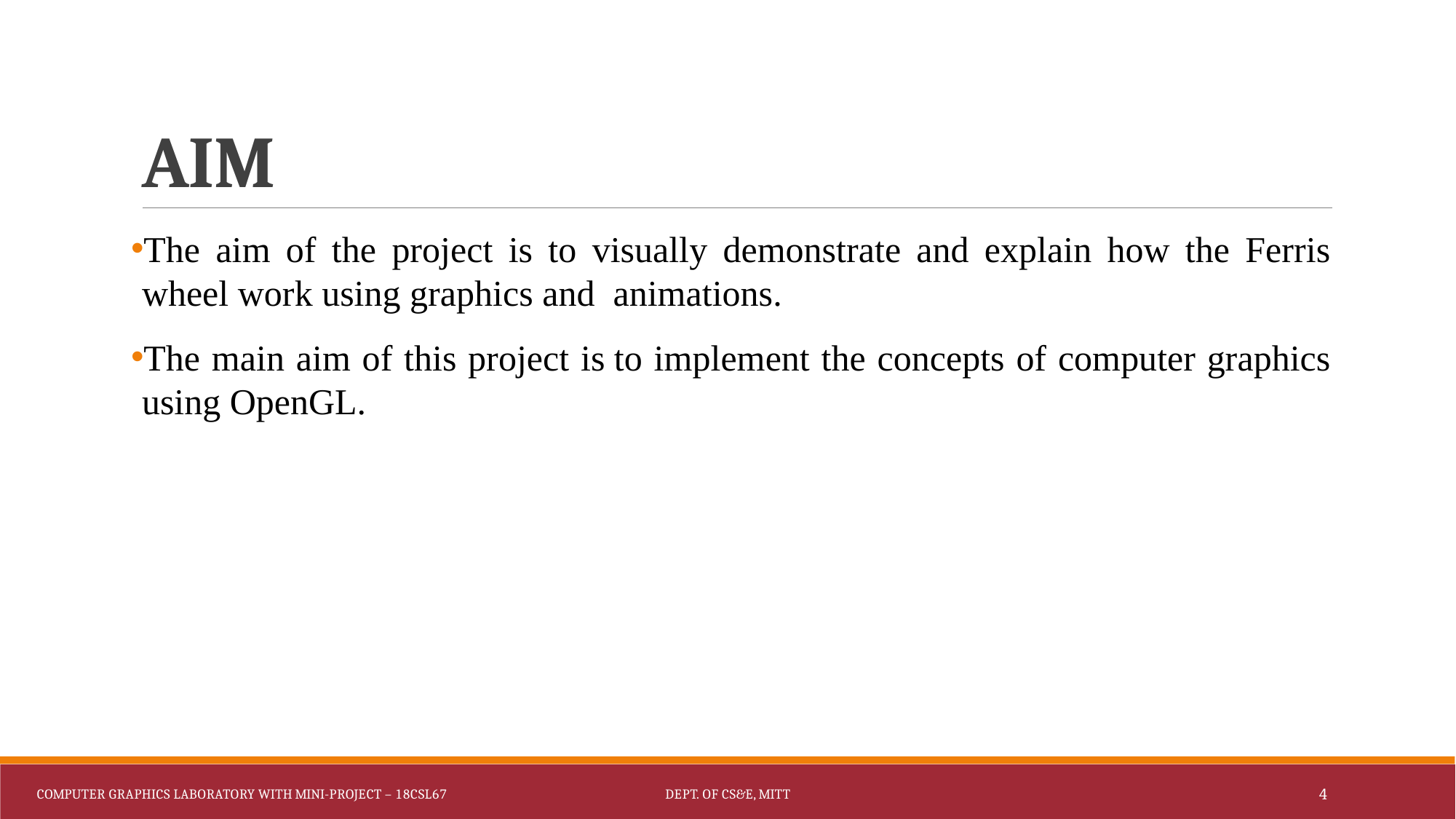

# AIM
The aim of the project is to visually demonstrate and explain how the Ferris wheel work using graphics and  animations.
The main aim of this project is to implement the concepts of computer graphics using OpenGL.

Computer graphics laboratory with mini-Project – 18CSl67
Dept. of CS&E, MITT
4